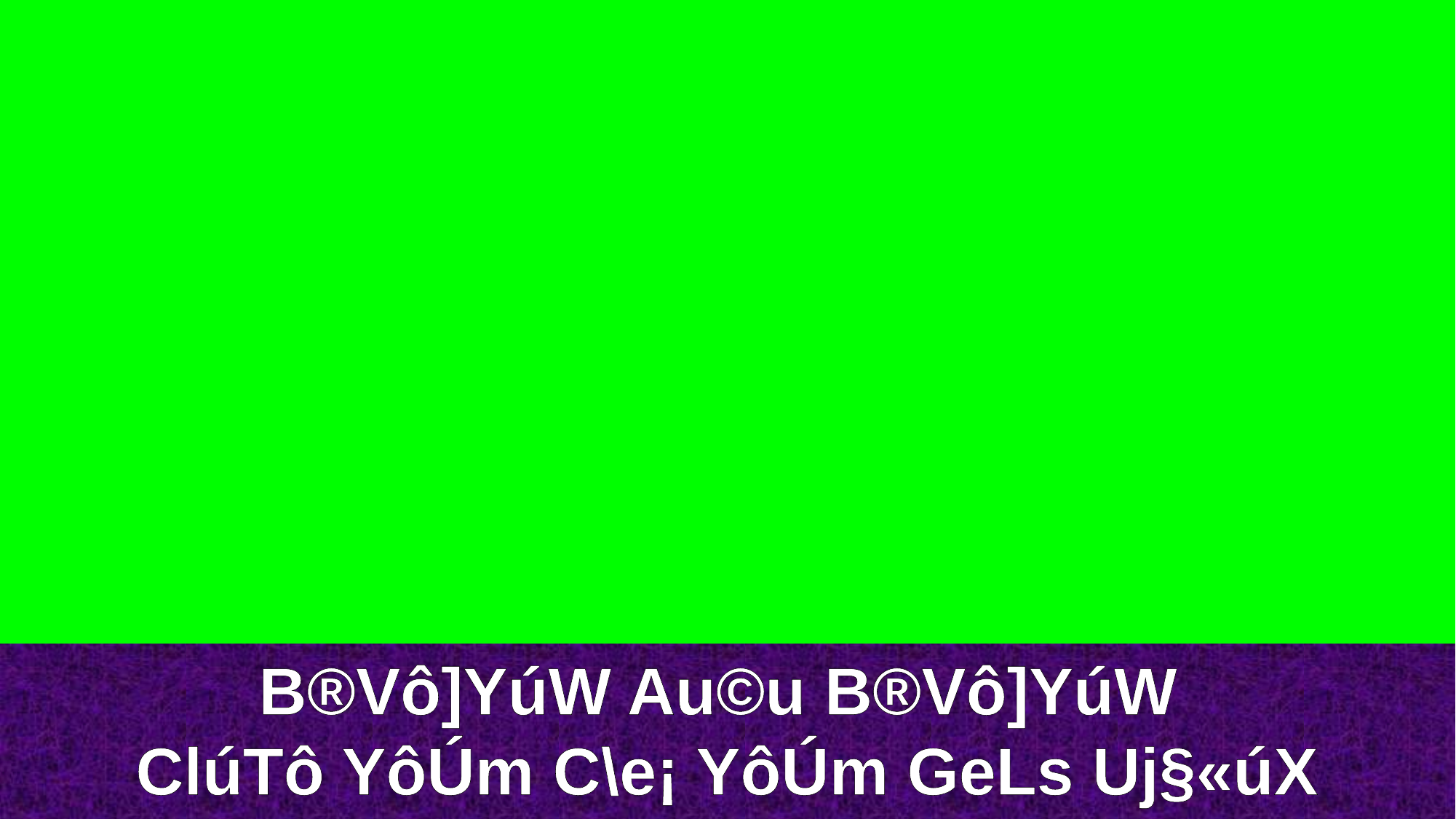

B®Vô]YúW Au©u B®Vô]YúW
ClúTô YôÚm C\e¡ YôÚm GeLs Uj§«úX